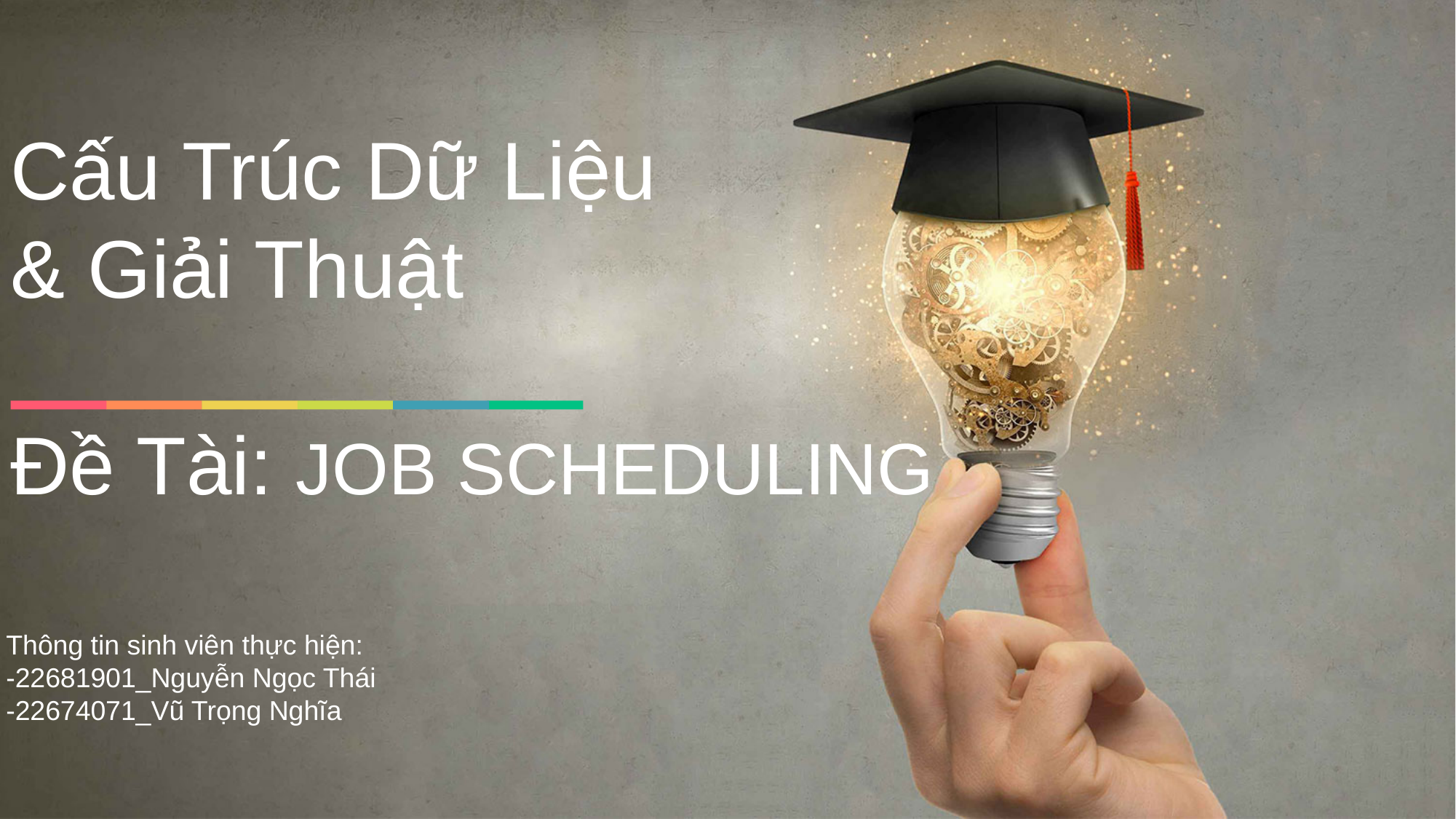

Cấu Trúc Dữ Liệu
& Giải Thuật

Đề Tài: JOB SCHEDULING

Thông tin sinh viên thực hiện:
-22681901_Nguyễn Ngọc Thái
-22674071_Vũ Trọng Nghĩa